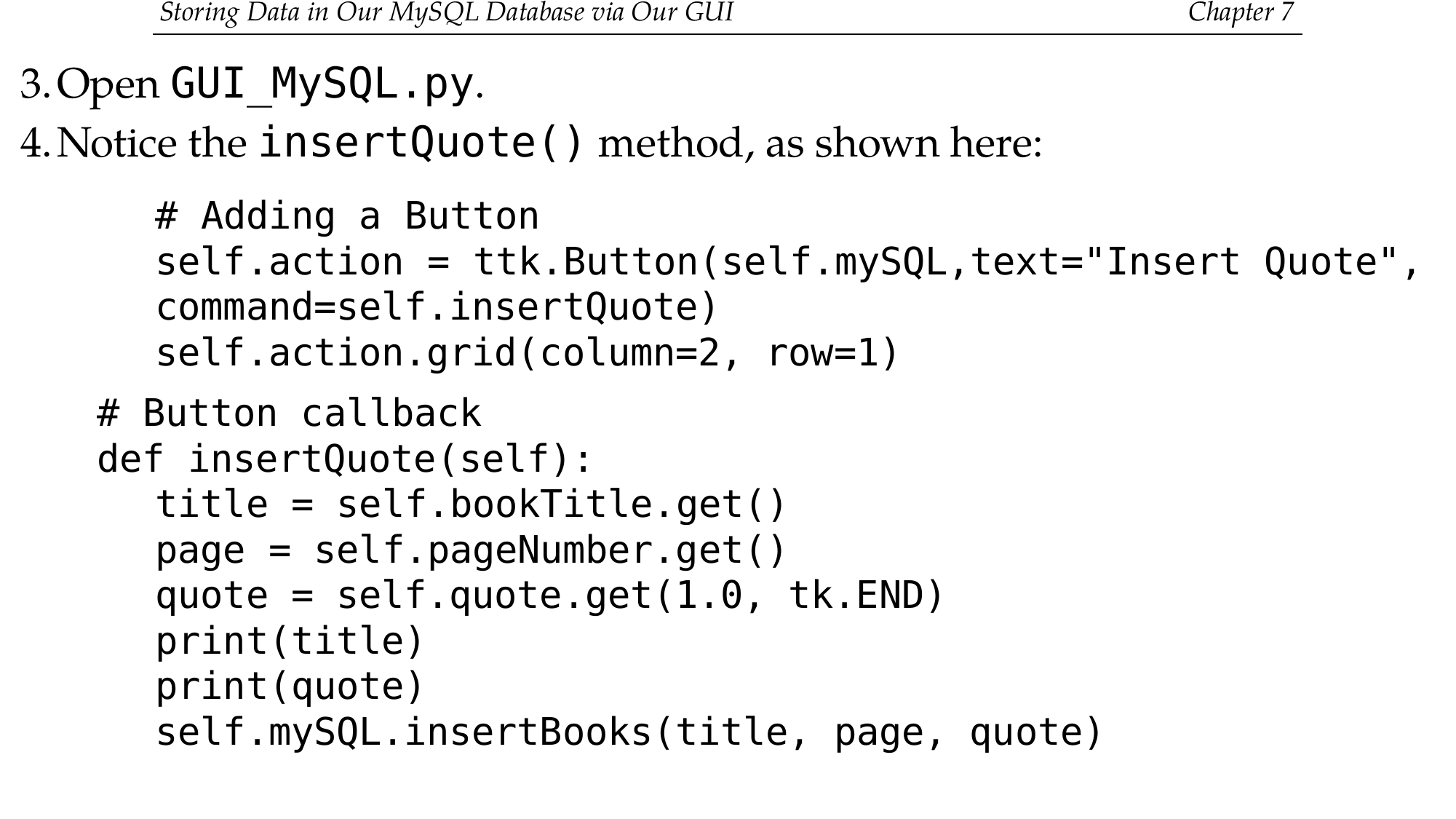

Storing Data in Our MySQL Database via Our GUI
Chapter 7

Open GUI_MySQL.py.
Notice the insertQuote() method, as shown here:
# Adding a Button
self.action = ttk.Button(self.mySQL,text="Insert Quote",  command=self.insertQuote)
self.action.grid(column=2, row=1)

# Button callback
def insertQuote(self):
title = self.bookTitle.get()
page = self.pageNumber.get()
quote = self.quote.get(1.0, tk.END)
print(title)
print(quote)
self.mySQL.insertBooks(title, page, quote)